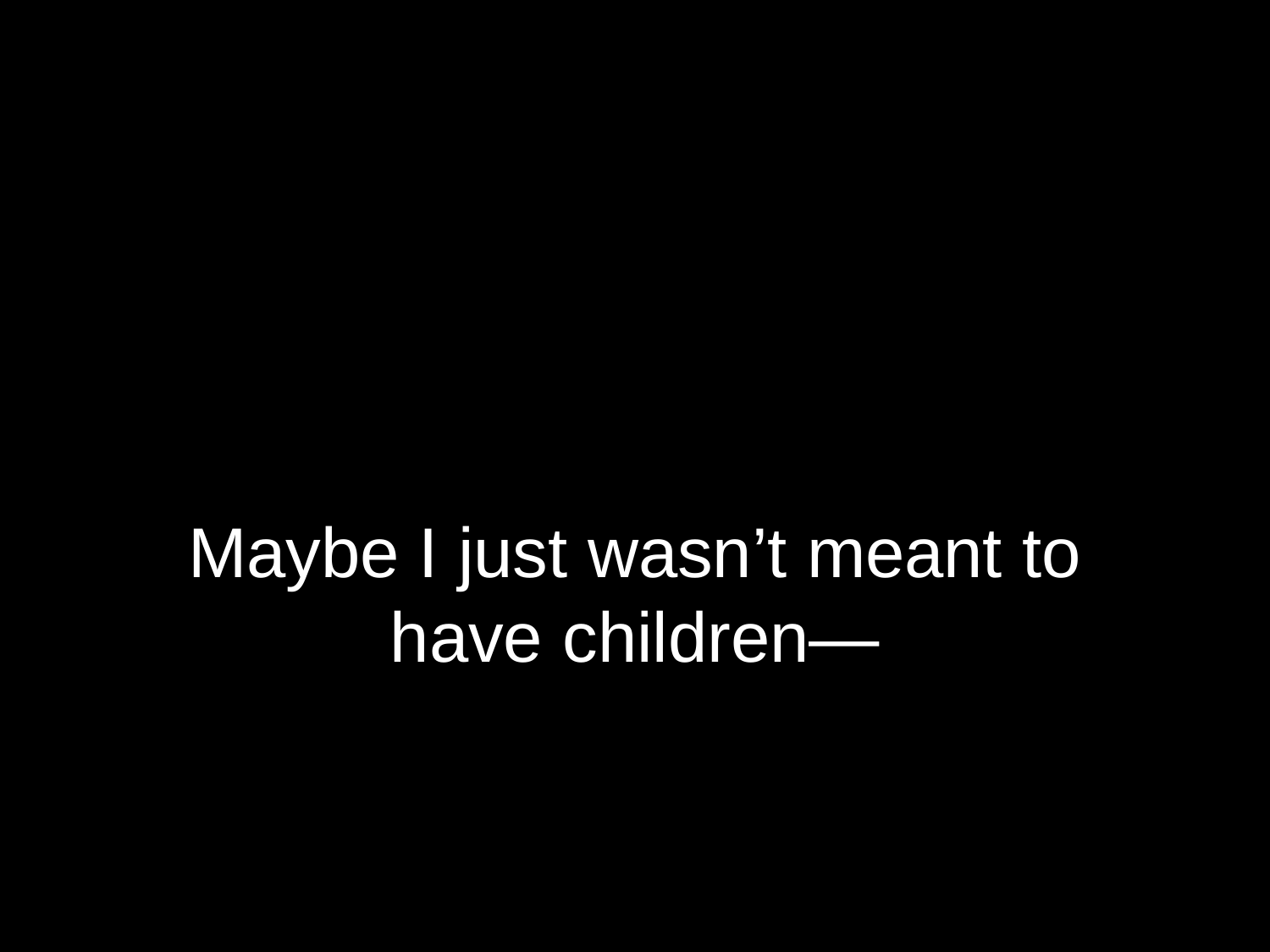

# Maybe I just wasn’t meant to have children—